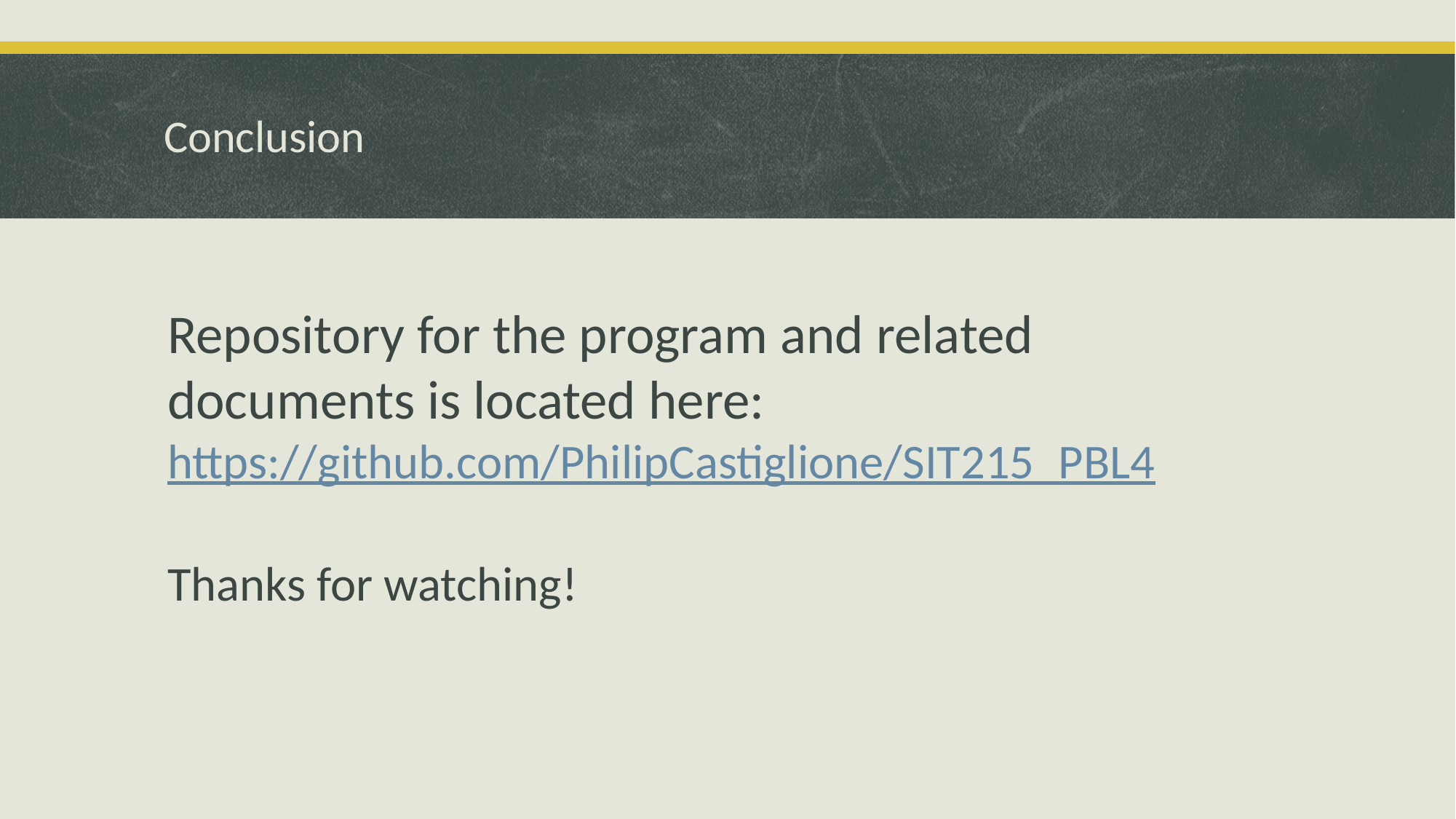

# Conclusion
Repository for the program and related documents is located here:
https://github.com/PhilipCastiglione/SIT215_PBL4

Thanks for watching!